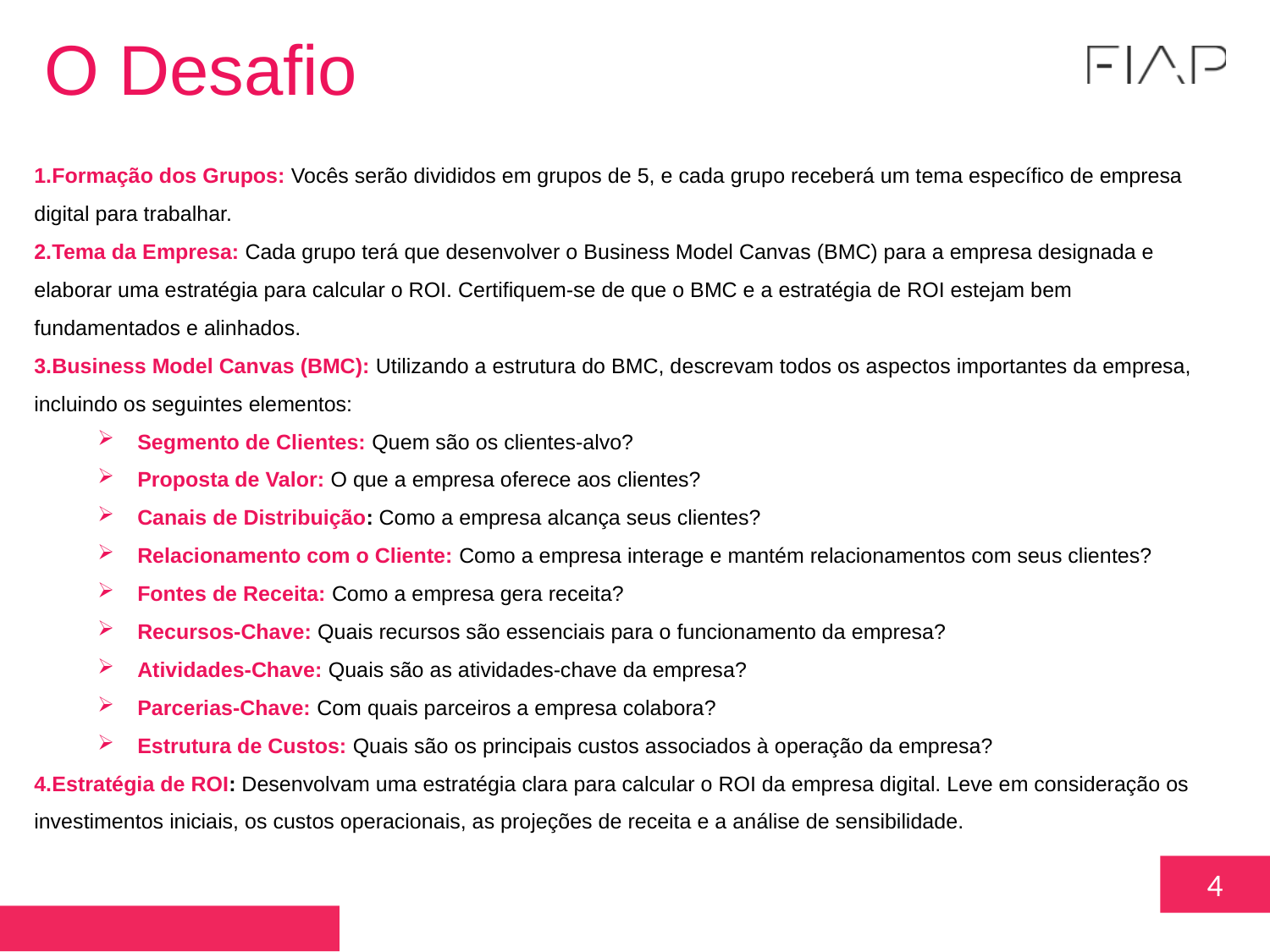

O Desafio
Formação dos Grupos: Vocês serão divididos em grupos de 5, e cada grupo receberá um tema específico de empresa digital para trabalhar.
Tema da Empresa: Cada grupo terá que desenvolver o Business Model Canvas (BMC) para a empresa designada e elaborar uma estratégia para calcular o ROI. Certifiquem-se de que o BMC e a estratégia de ROI estejam bem fundamentados e alinhados.
Business Model Canvas (BMC): Utilizando a estrutura do BMC, descrevam todos os aspectos importantes da empresa, incluindo os seguintes elementos:
Segmento de Clientes: Quem são os clientes-alvo?
Proposta de Valor: O que a empresa oferece aos clientes?
Canais de Distribuição: Como a empresa alcança seus clientes?
Relacionamento com o Cliente: Como a empresa interage e mantém relacionamentos com seus clientes?
Fontes de Receita: Como a empresa gera receita?
Recursos-Chave: Quais recursos são essenciais para o funcionamento da empresa?
Atividades-Chave: Quais são as atividades-chave da empresa?
Parcerias-Chave: Com quais parceiros a empresa colabora?
Estrutura de Custos: Quais são os principais custos associados à operação da empresa?
Estratégia de ROI: Desenvolvam uma estratégia clara para calcular o ROI da empresa digital. Leve em consideração os investimentos iniciais, os custos operacionais, as projeções de receita e a análise de sensibilidade.